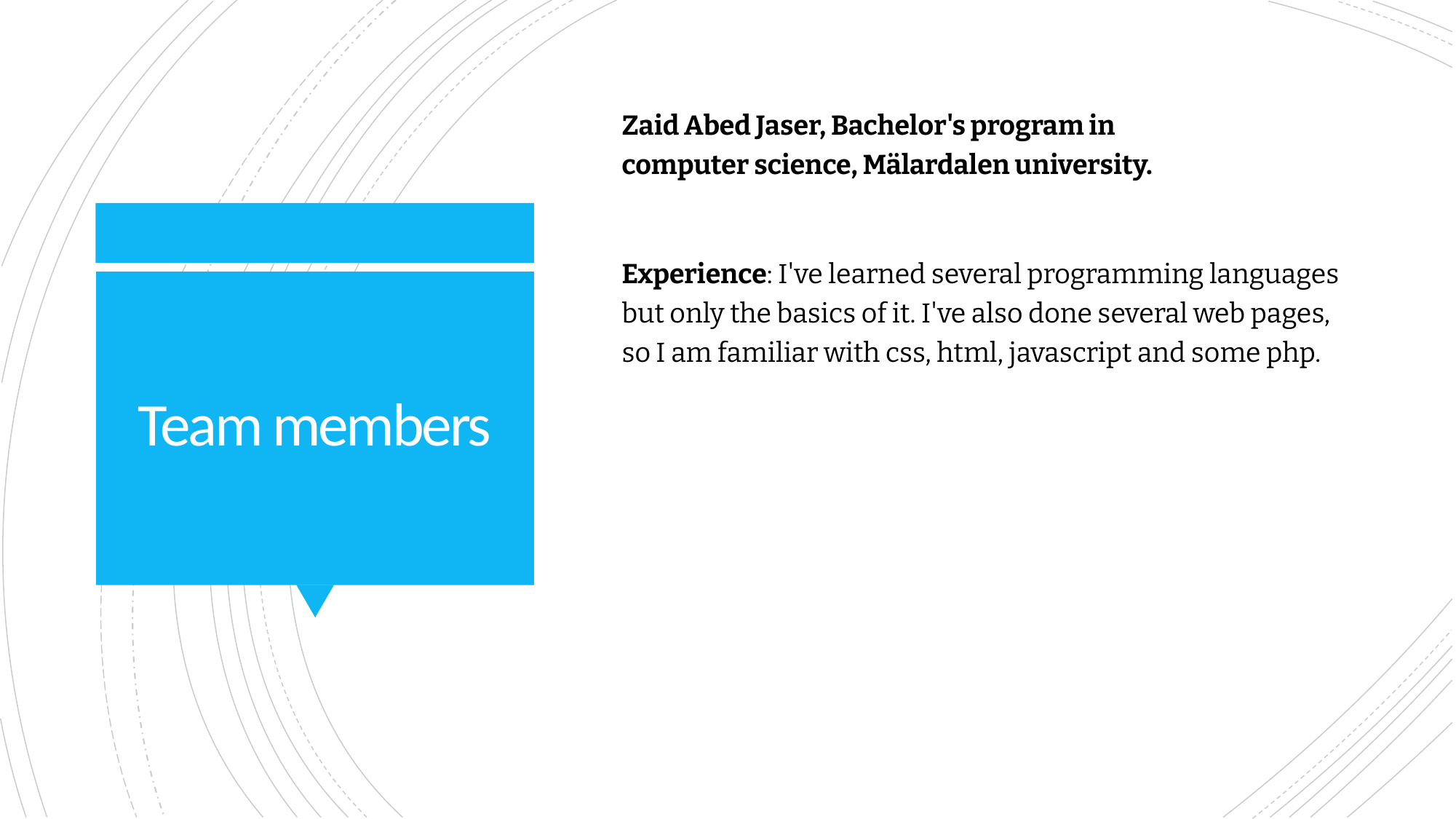

Zaid Abed Jaser, Bachelor's program in computer science, Mälardalen university.

Experience: I've learned several programming languages but only the basics of it. I've also done several web pages, so I am familiar with css, html, javascript and some php.

# Team members